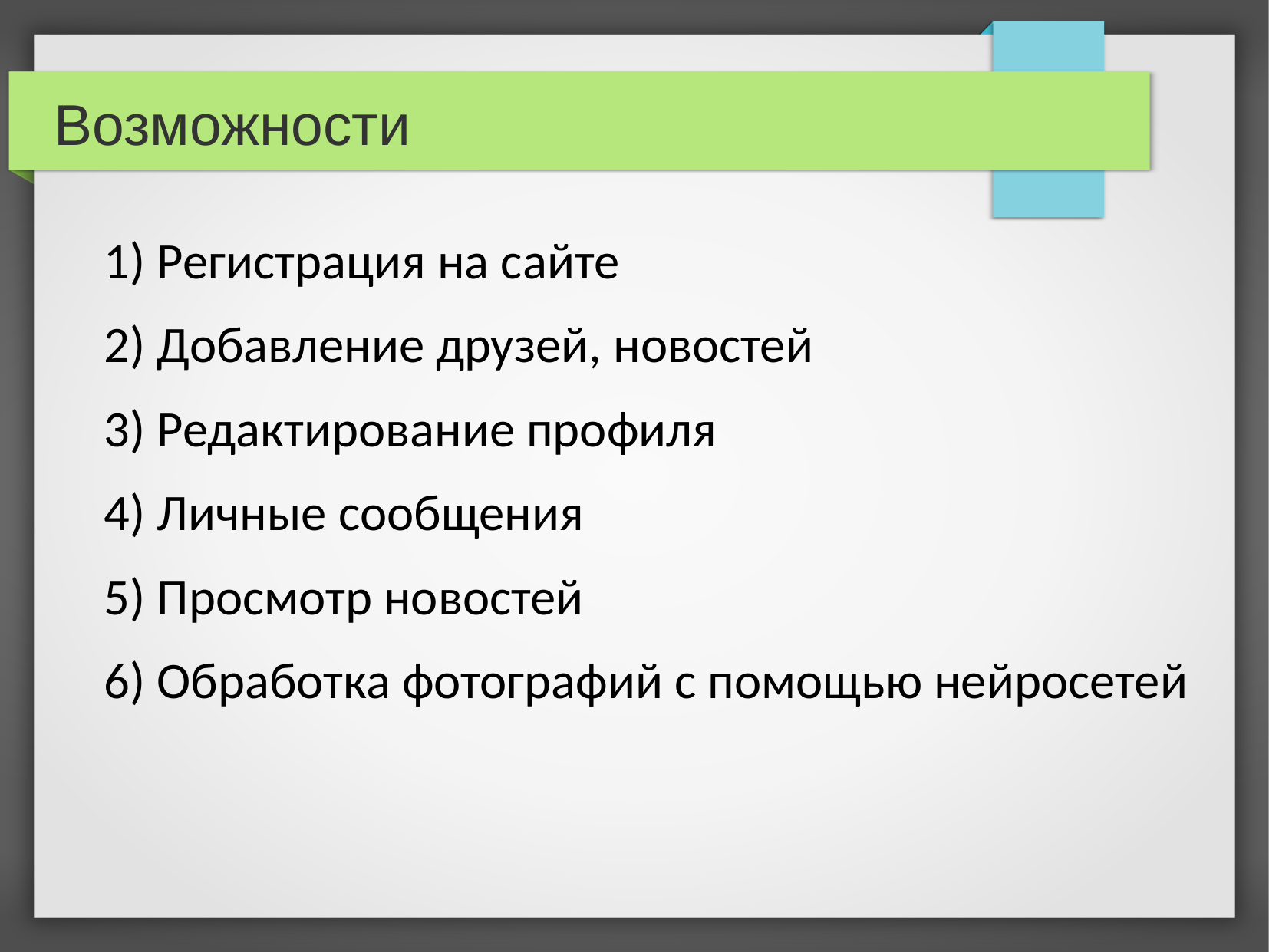

Возможности
1) Регистрация на сайте
2) Добавление друзей, новостей
3) Редактирование профиля
4) Личные сообщения
5) Просмотр новостей
6) Обработка фотографий с помощью нейросетей